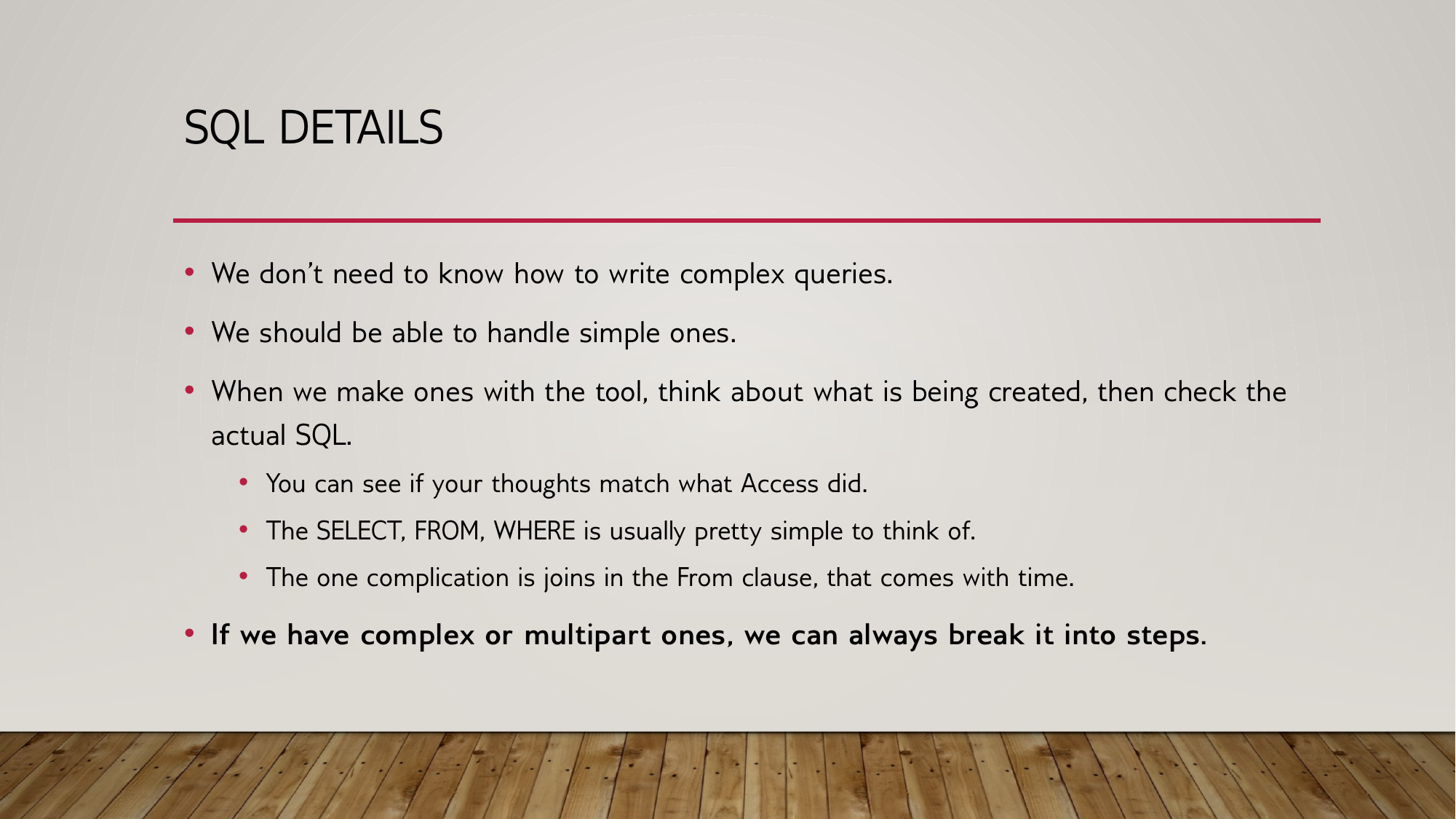

# SQl Details
We don’t need to know how to write complex queries.
We should be able to handle simple ones.
When we make ones with the tool, think about what is being created, then check the actual SQL.
You can see if your thoughts match what Access did.
The SELECT, FROM, WHERE is usually pretty simple to think of.
The one complication is joins in the From clause, that comes with time.
If we have complex or multipart ones, we can always break it into steps.